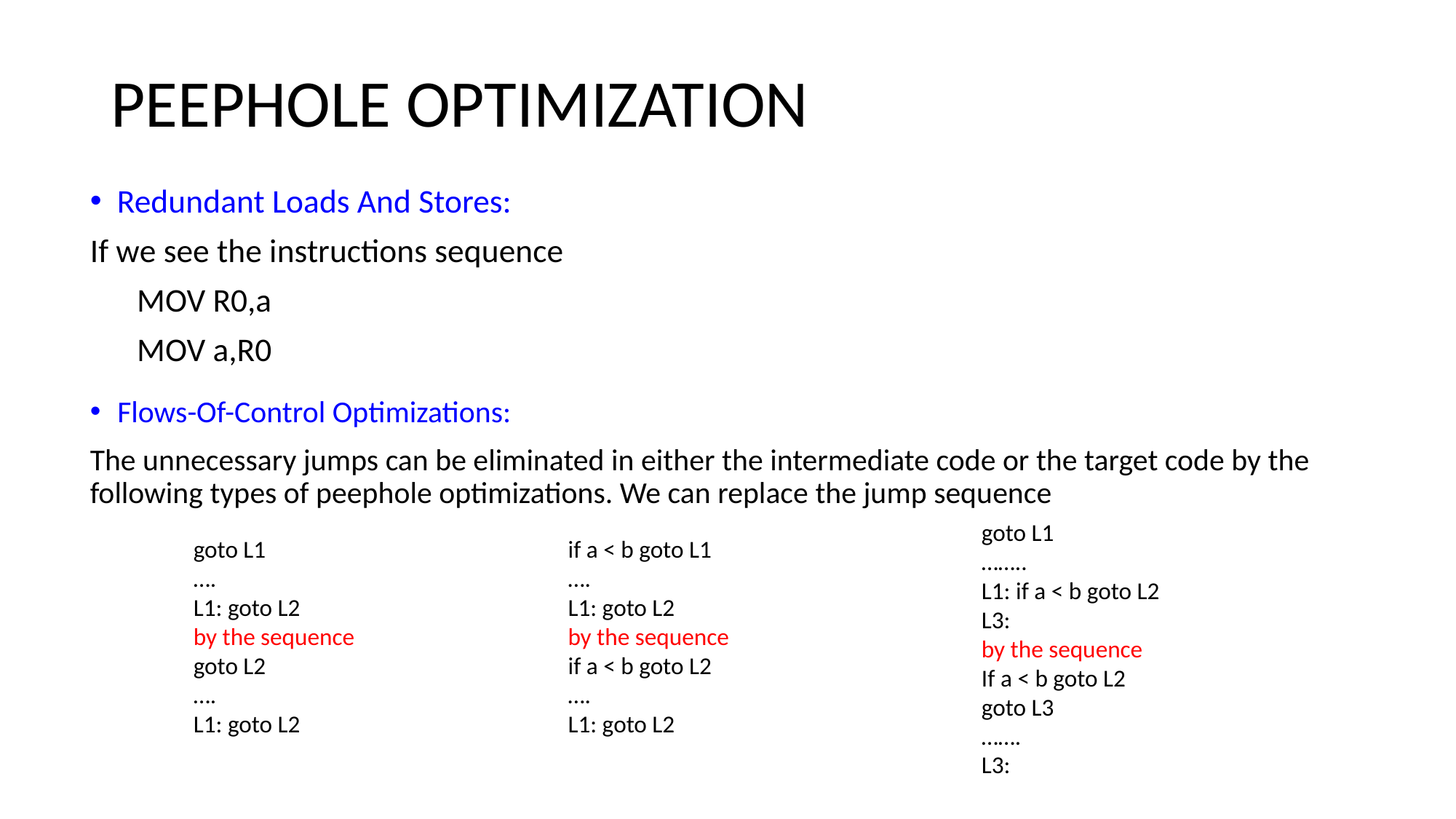

# PEEPHOLE OPTIMIZATION
Redundant Loads And Stores:
If we see the instructions sequence
MOV R0,a
MOV a,R0

Flows-Of-Control Optimizations:
The unnecessary jumps can be eliminated in either the intermediate code or the target code by the following types of peephole optimizations. We can replace the jump sequence
goto L1
……..
L1: if a < b goto L2
L3:
by the sequence
If a < b goto L2
goto L3
…….
L3:
goto L1
….
L1: goto L2
by the sequence
goto L2
….
L1: goto L2
if a < b goto L1
….
L1: goto L2
by the sequence
if a < b goto L2
….
L1: goto L2